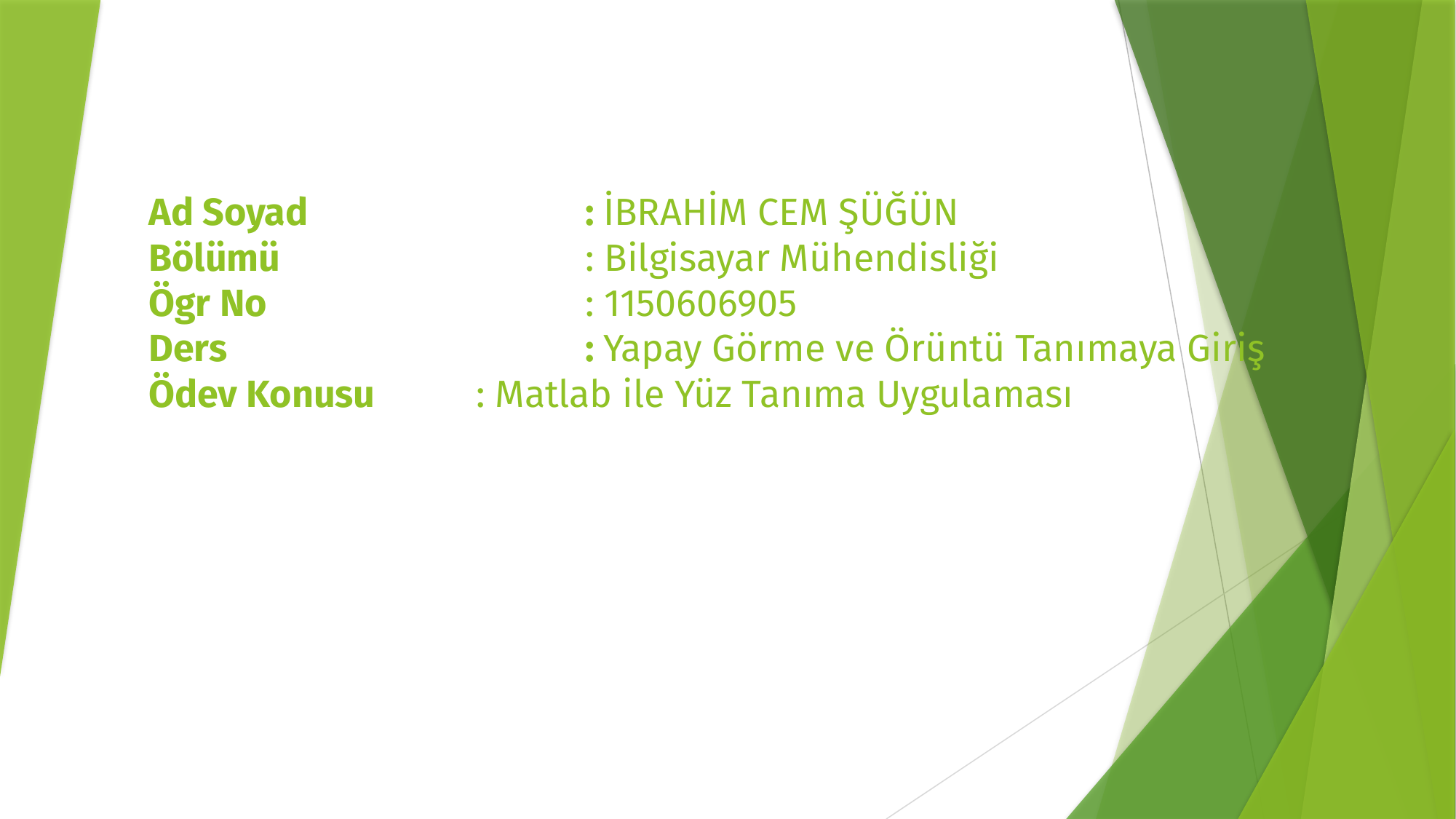

# Ad Soyad			: İBRAHİM CEM ŞÜĞÜN Bölümü 			: Bilgisayar Mühendisliği Ögr No			: 1150606905 Ders				: Yapay Görme ve Örüntü Tanımaya Giriş Ödev Konusu	: Matlab ile Yüz Tanıma Uygulaması